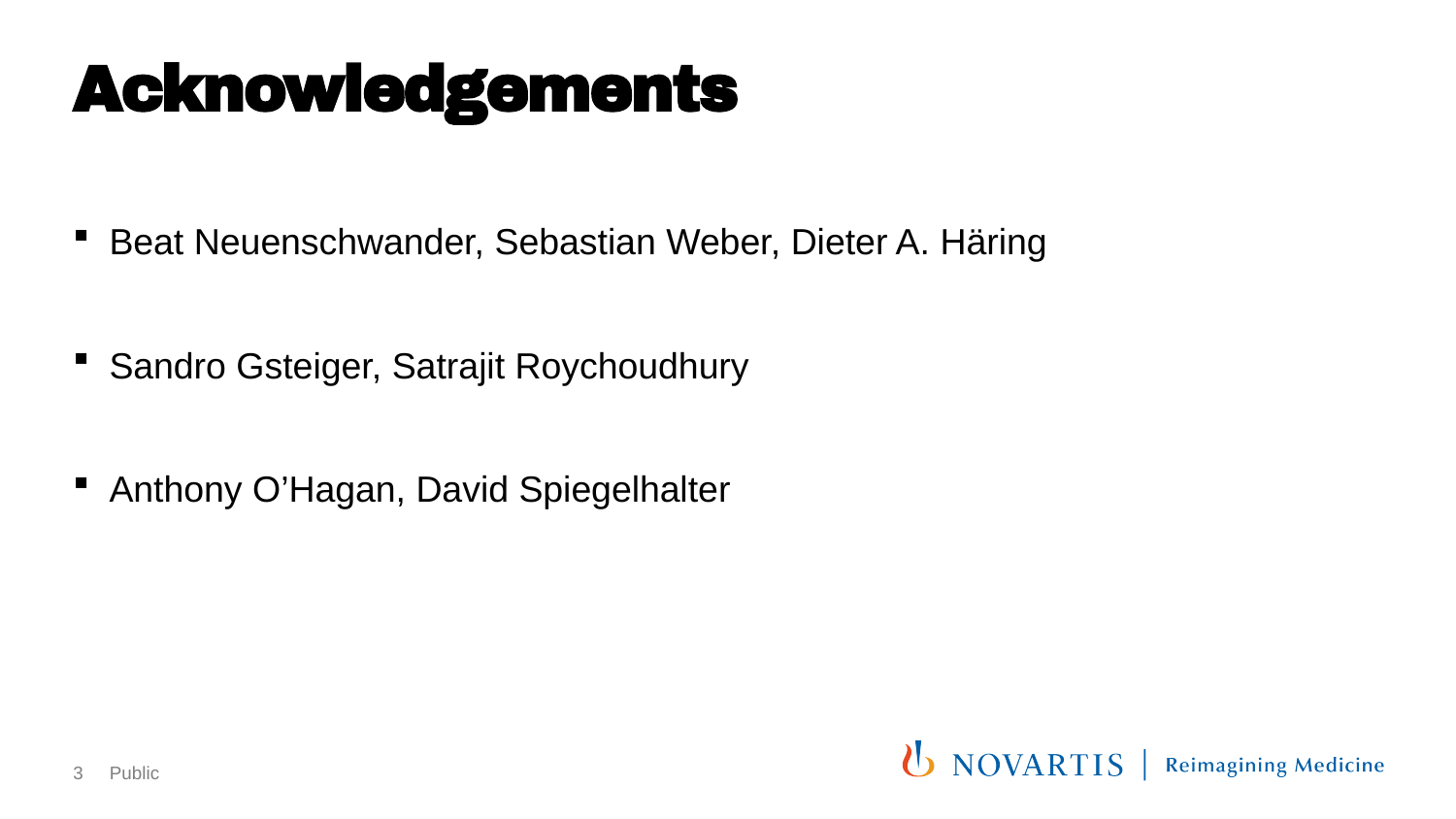

# Acknowledgements
Beat Neuenschwander, Sebastian Weber, Dieter A. Häring

Sandro Gsteiger, Satrajit Roychoudhury

Anthony O’Hagan, David Spiegelhalter

3
Public